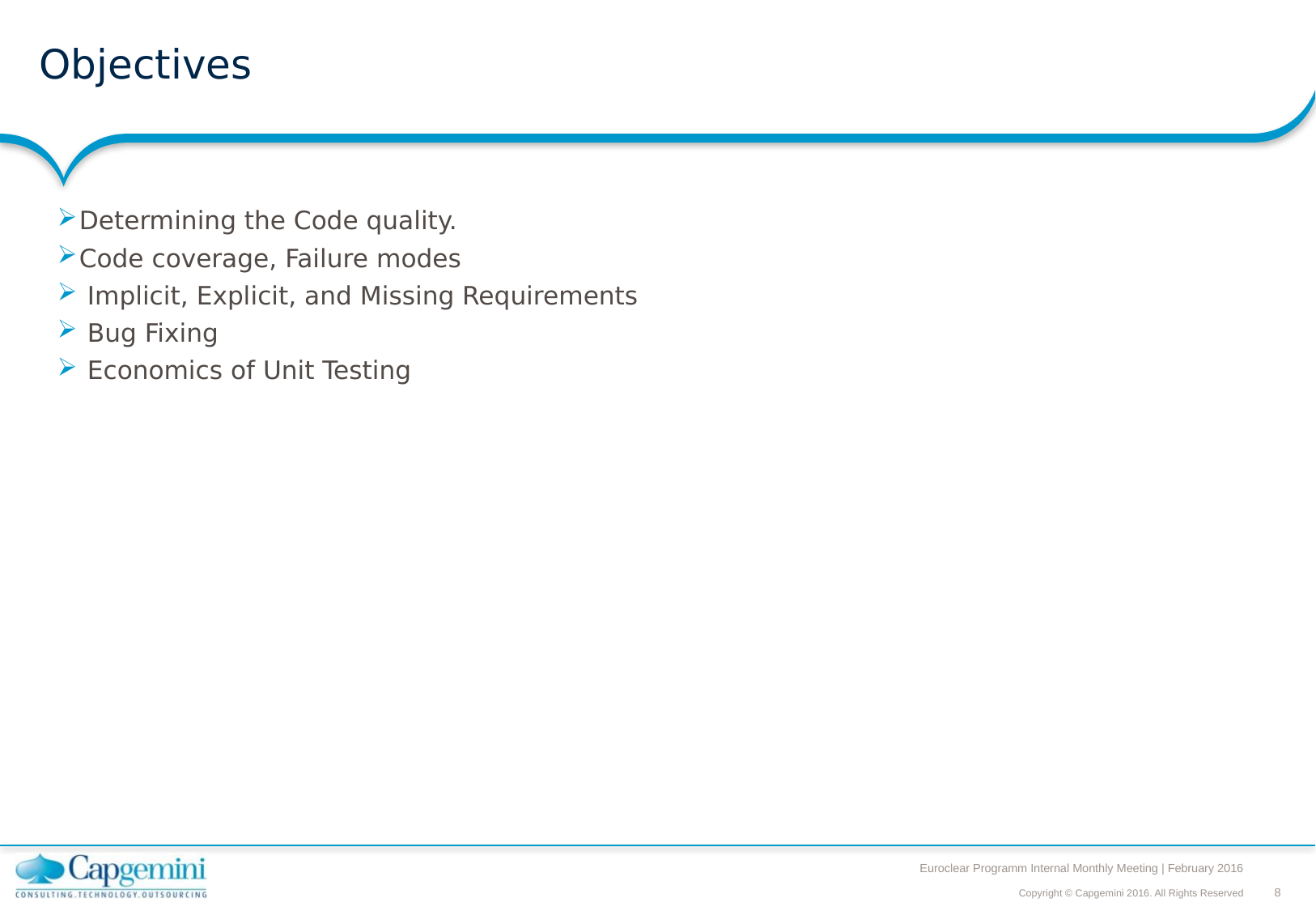

# Objectives
Determining the Code quality.
Code coverage, Failure modes
 Implicit, Explicit, and Missing Requirements
 Bug Fixing
 Economics of Unit Testing